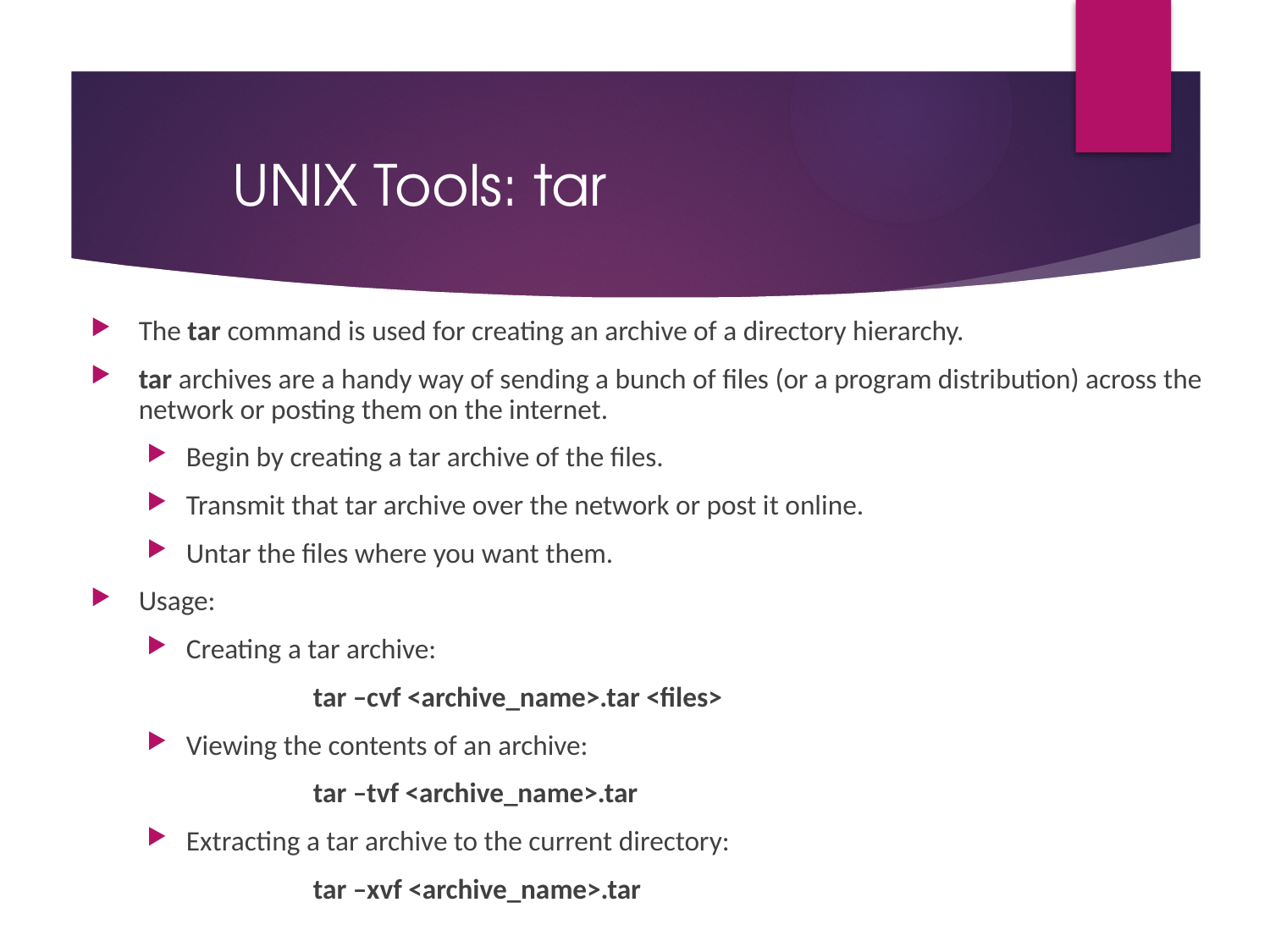

# UNIX Tools: tar
The tar command is used for creating an archive of a directory hierarchy.
tar archives are a handy way of sending a bunch of files (or a program distribution) across the network or posting them on the internet.
Begin by creating a tar archive of the files.
Transmit that tar archive over the network or post it online.
Untar the files where you want them.
Usage:
Creating a tar archive:
		tar –cvf <archive_name>.tar <files>
Viewing the contents of an archive:
		tar –tvf <archive_name>.tar
Extracting a tar archive to the current directory:
		tar –xvf <archive_name>.tar